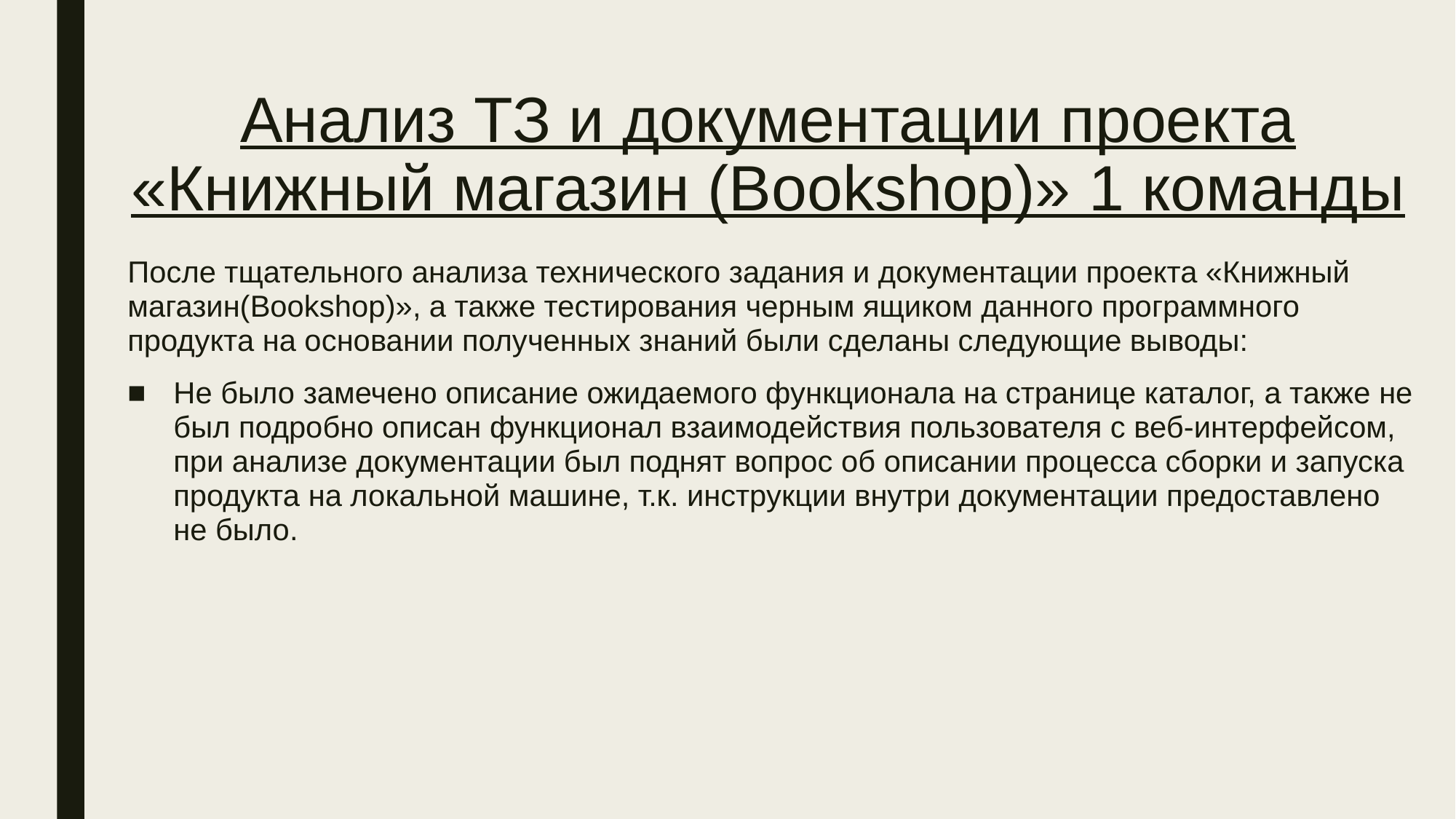

# Анализ ТЗ и документации проекта «Книжный магазин (Bookshop)» 1 команды
После тщательного анализа технического задания и документации проекта «Книжный магазин(Bookshop)», а также тестирования черным ящиком данного программного продукта на основании полученных знаний были сделаны следующие выводы:
Не было замечено описание ожидаемого функционала на странице каталог, а также не был подробно описан функционал взаимодействия пользователя с веб-интерфейсом, при анализе документации был поднят вопрос об описании процесса сборки и запуска продукта на локальной машине, т.к. инструкции внутри документации предоставлено не было.